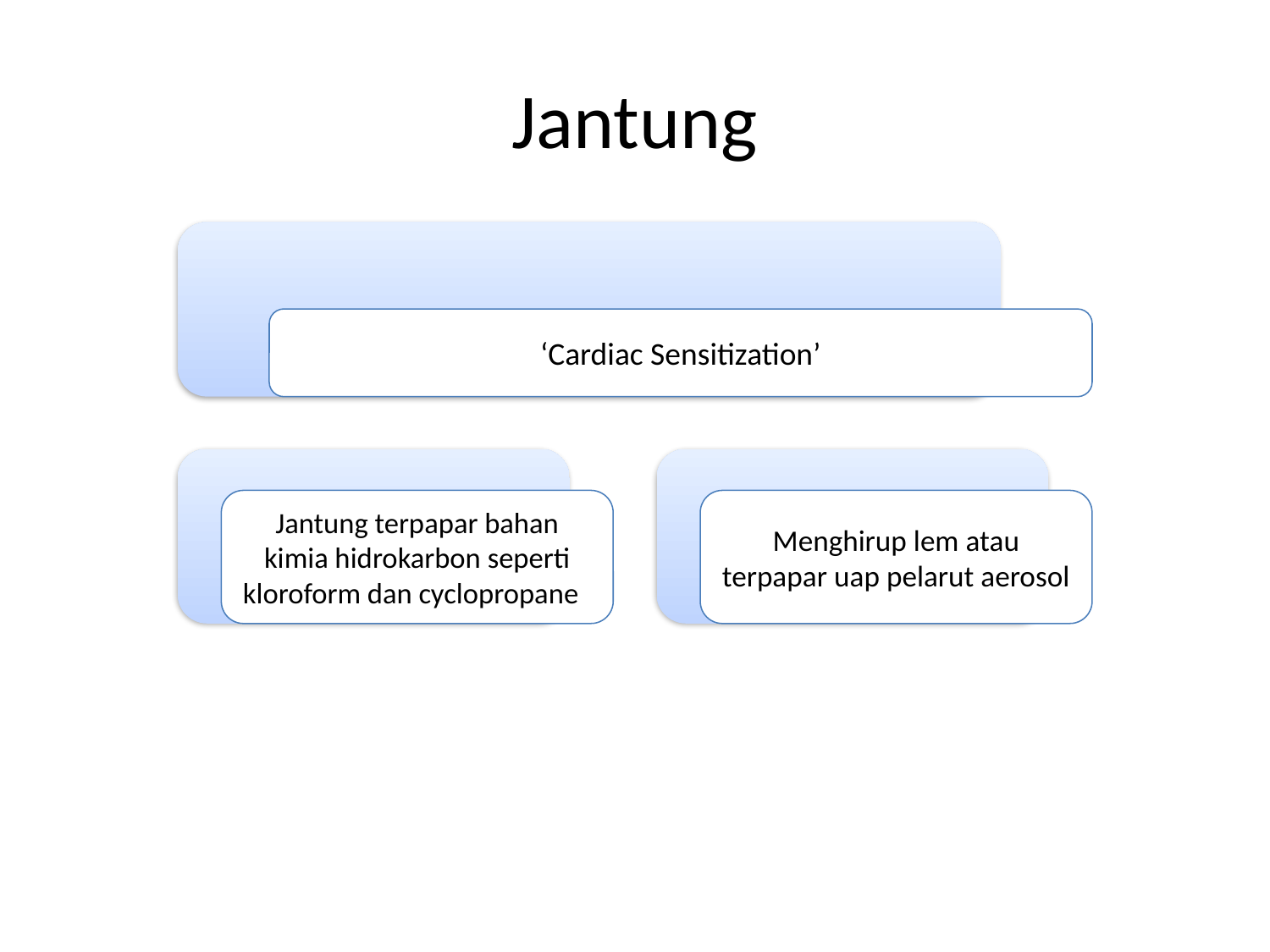

# Jantung
‘Cardiac Sensitization’
Jantung terpapar bahan kimia hidrokarbon seperti kloroform dan cyclopropane
Menghirup lem atau terpapar uap pelarut aerosol